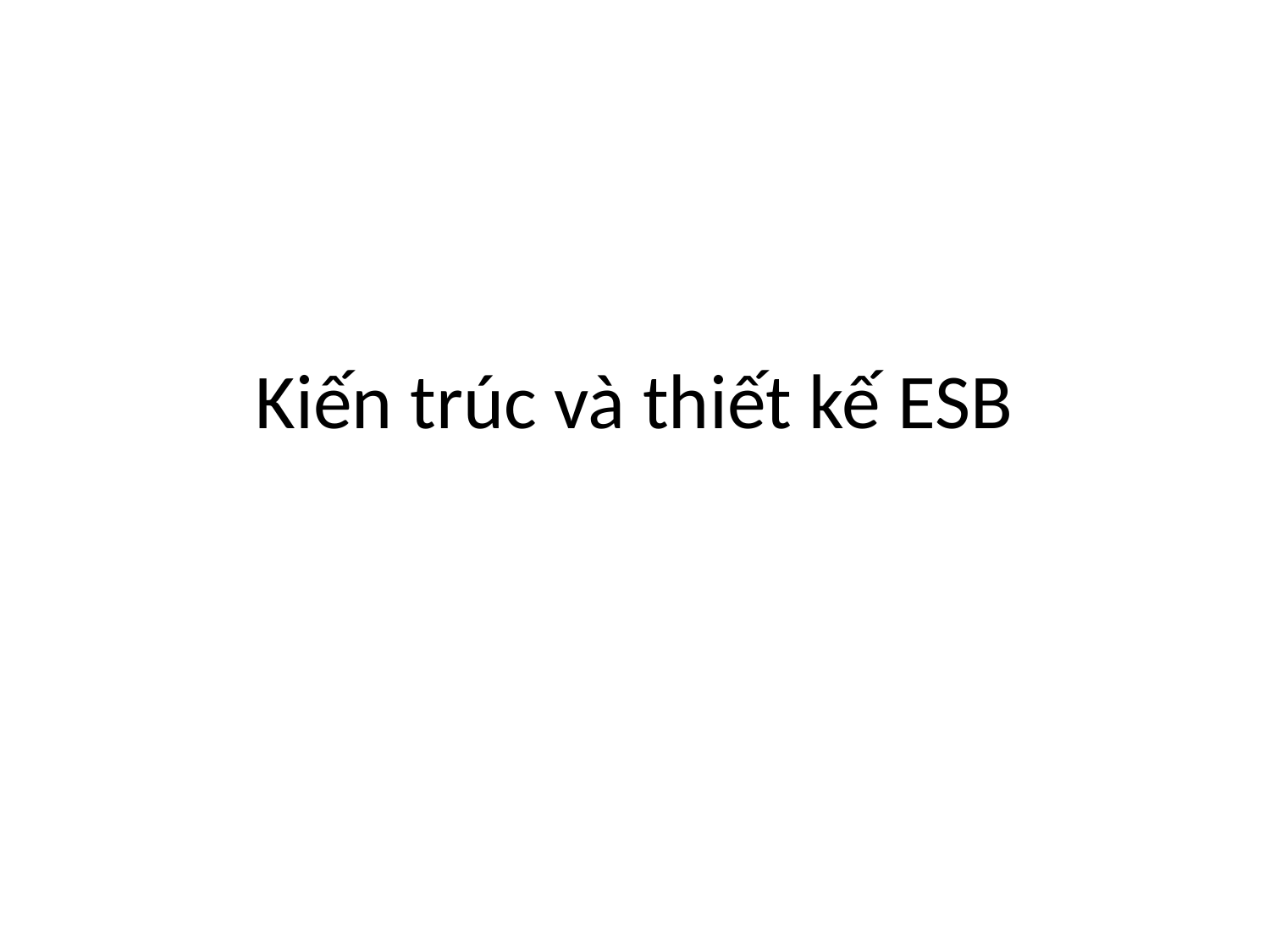

# Kiến trúc và thiết kế ESB